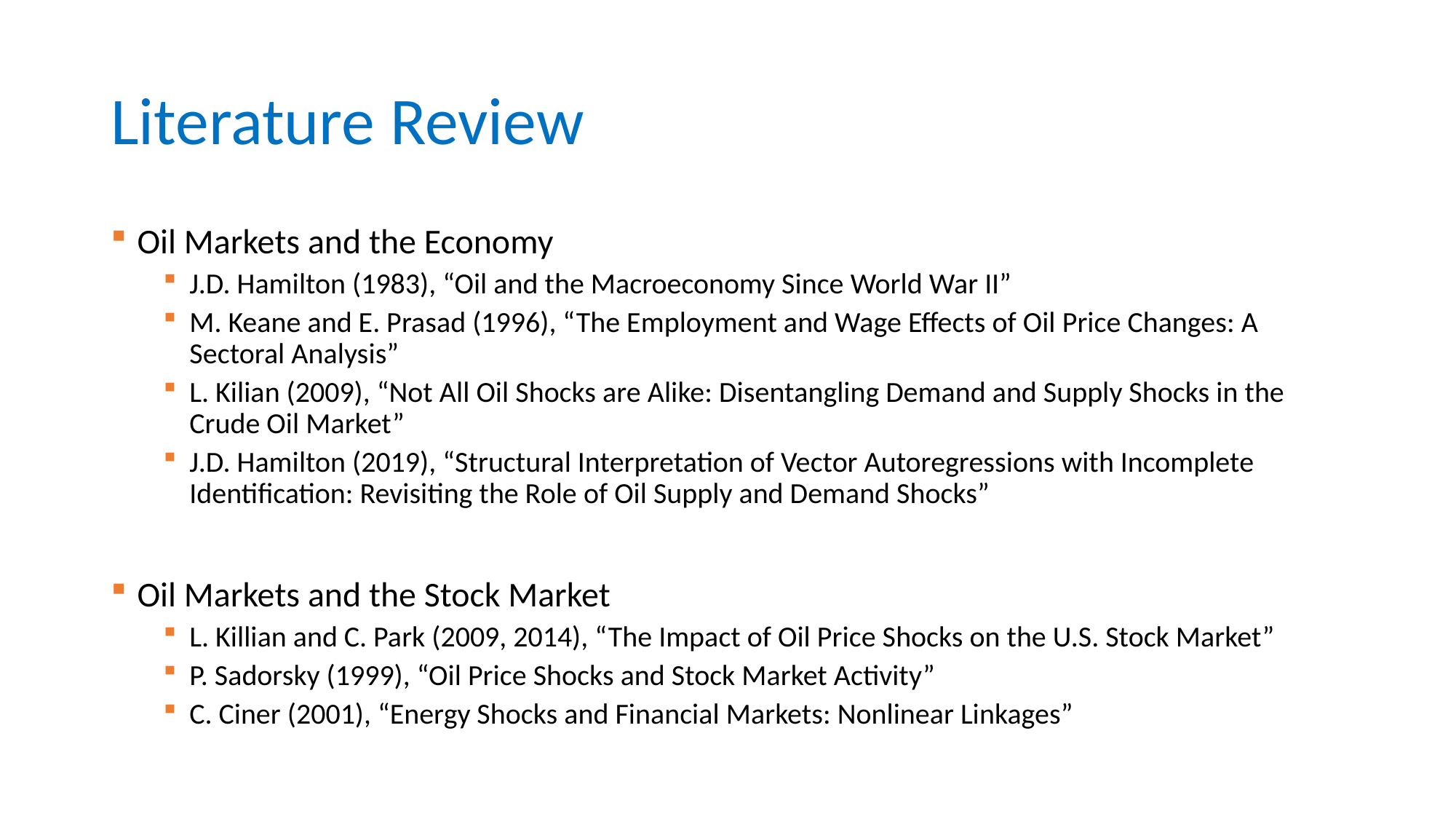

# Literature Review
Oil Markets and the Economy
J.D. Hamilton (1983), “Oil and the Macroeconomy Since World War II”
M. Keane and E. Prasad (1996), “The Employment and Wage Effects of Oil Price Changes: A Sectoral Analysis”
L. Kilian (2009), “Not All Oil Shocks are Alike: Disentangling Demand and Supply Shocks in the Crude Oil Market”
J.D. Hamilton (2019), “Structural Interpretation of Vector Autoregressions with Incomplete Identification: Revisiting the Role of Oil Supply and Demand Shocks”

Oil Markets and the Stock Market
L. Killian and C. Park (2009, 2014), “The Impact of Oil Price Shocks on the U.S. Stock Market”
P. Sadorsky (1999), “Oil Price Shocks and Stock Market Activity”
C. Ciner (2001), “Energy Shocks and Financial Markets: Nonlinear Linkages”